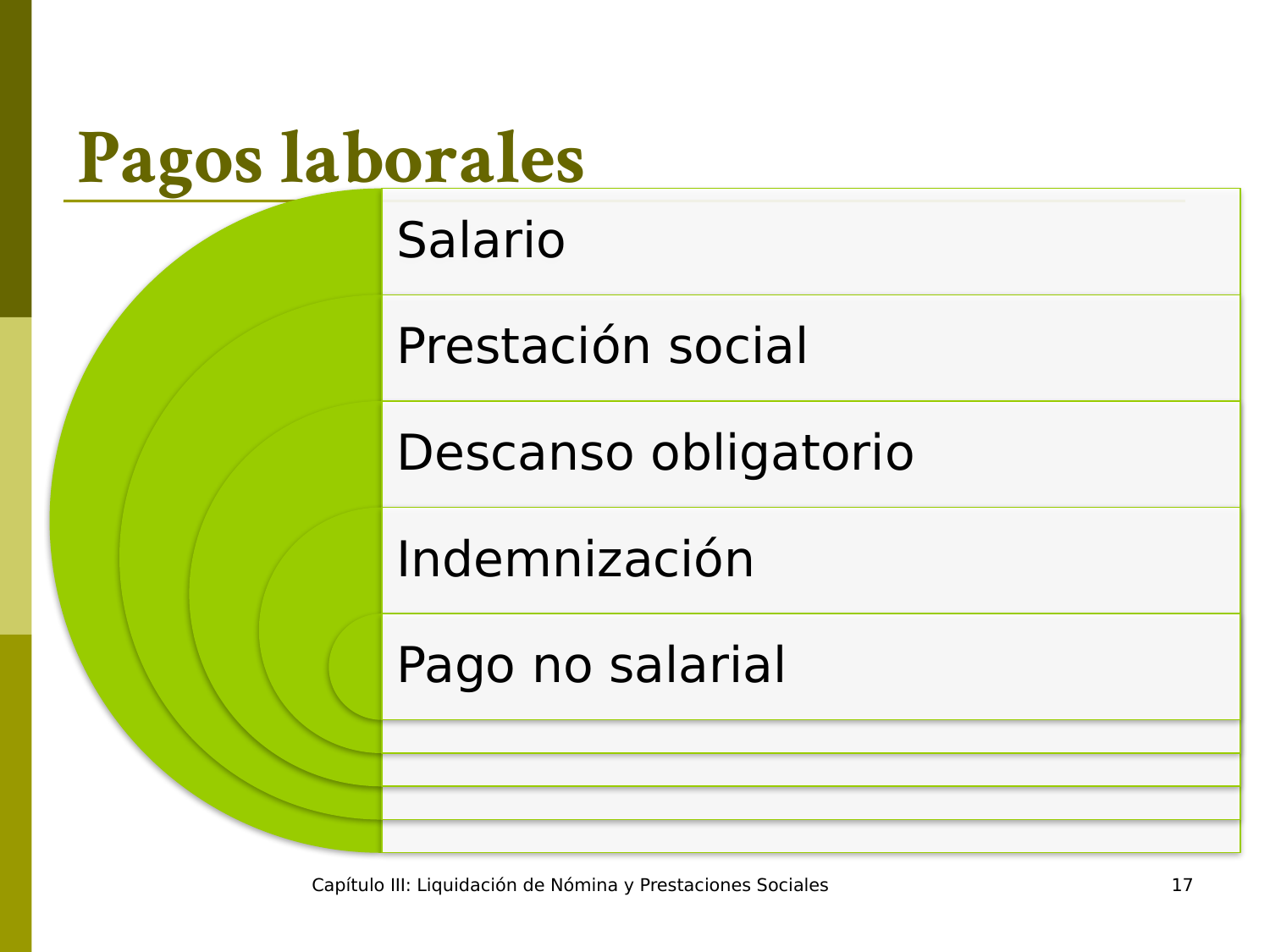

# Pagos laborales
Salario
Prestación social
Descanso obligatorio
Indemnización
Pago no salarial
Capítulo III: Liquidación de Nómina y Prestaciones Sociales
17